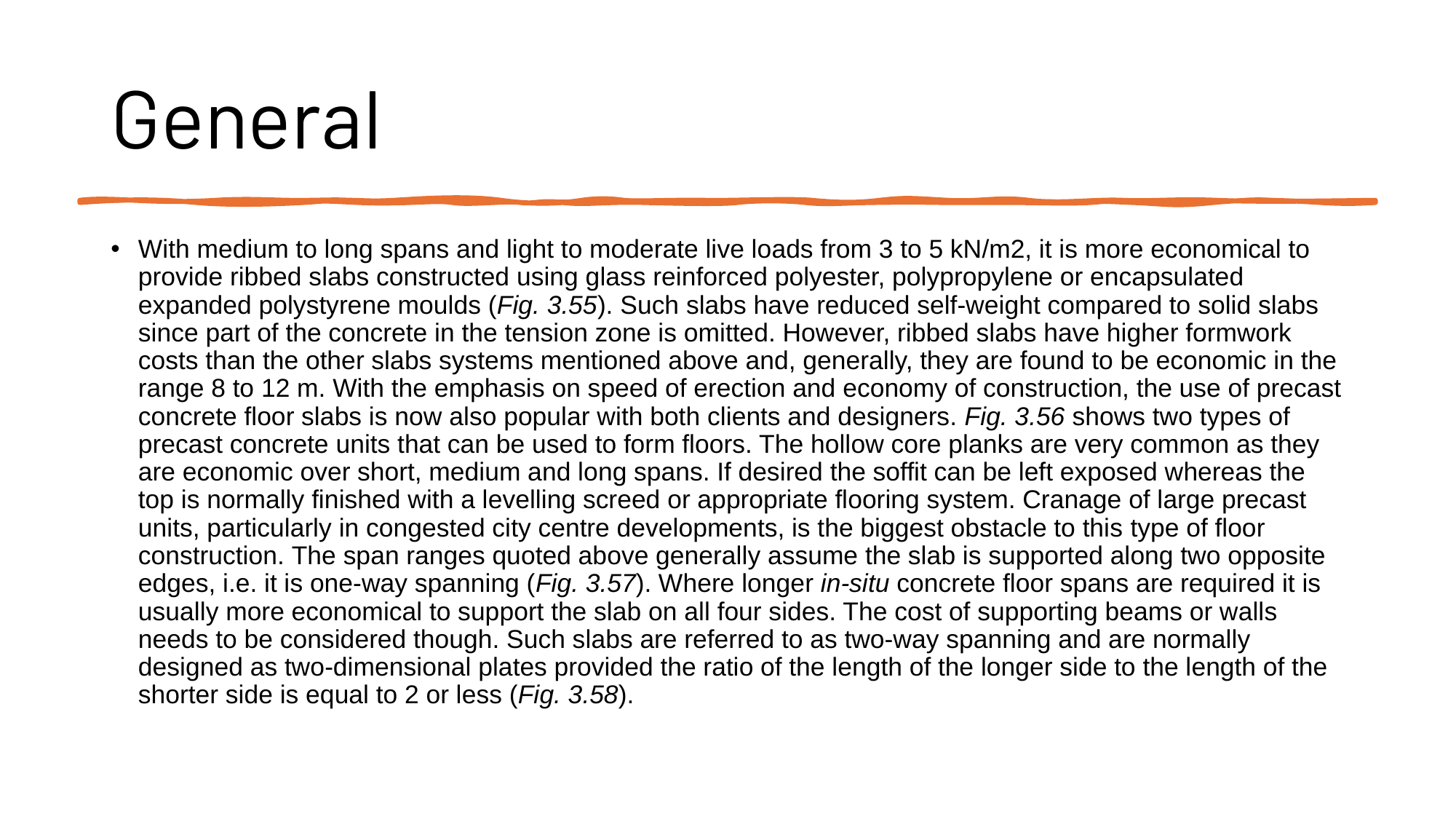

# General

With medium to long spans and light to moderate live loads from 3 to 5 kN/m2, it is more economical to provide ribbed slabs constructed using glass reinforced polyester, polypropylene or encapsulated expanded polystyrene moulds (Fig. 3.55). Such slabs have reduced self-weight compared to solid slabs since part of the concrete in the tension zone is omitted. However, ribbed slabs have higher formwork costs than the other slabs systems mentioned above and, generally, they are found to be economic in the range 8 to 12 m. With the emphasis on speed of erection and economy of construction, the use of precast concrete floor slabs is now also popular with both clients and designers. Fig. 3.56 shows two types of precast concrete units that can be used to form floors. The hollow core planks are very common as they are economic over short, medium and long spans. If desired the soffit can be left exposed whereas the top is normally finished with a levelling screed or appropriate flooring system. Cranage of large precast units, particularly in congested city centre developments, is the biggest obstacle to this type of floor construction. The span ranges quoted above generally assume the slab is supported along two opposite edges, i.e. it is one-way spanning (Fig. 3.57). Where longer in-situ concrete floor spans are required it is usually more economical to support the slab on all four sides. The cost of supporting beams or walls needs to be considered though. Such slabs are referred to as two-way spanning and are normally designed as two-dimensional plates provided the ratio of the length of the longer side to the length of the shorter side is equal to 2 or less (Fig. 3.58).